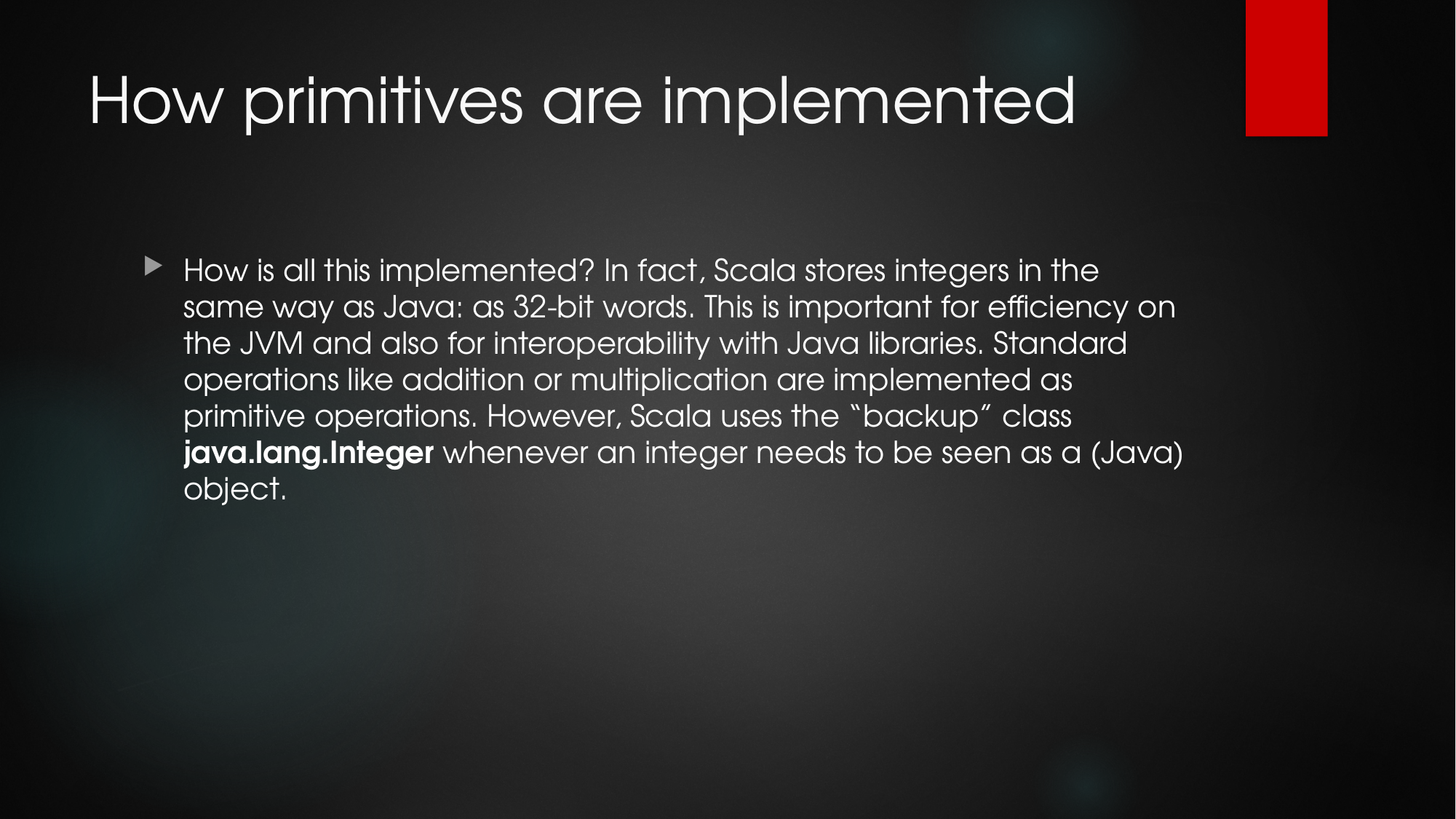

# How primitives are implemented
How is all this implemented? In fact, Scala stores integers in the same way as Java: as 32-bit words. This is important for efficiency on the JVM and also for interoperability with Java libraries. Standard operations like addition or multiplication are implemented as primitive operations. However, Scala uses the “backup” class java.lang.Integer whenever an integer needs to be seen as a (Java) object.